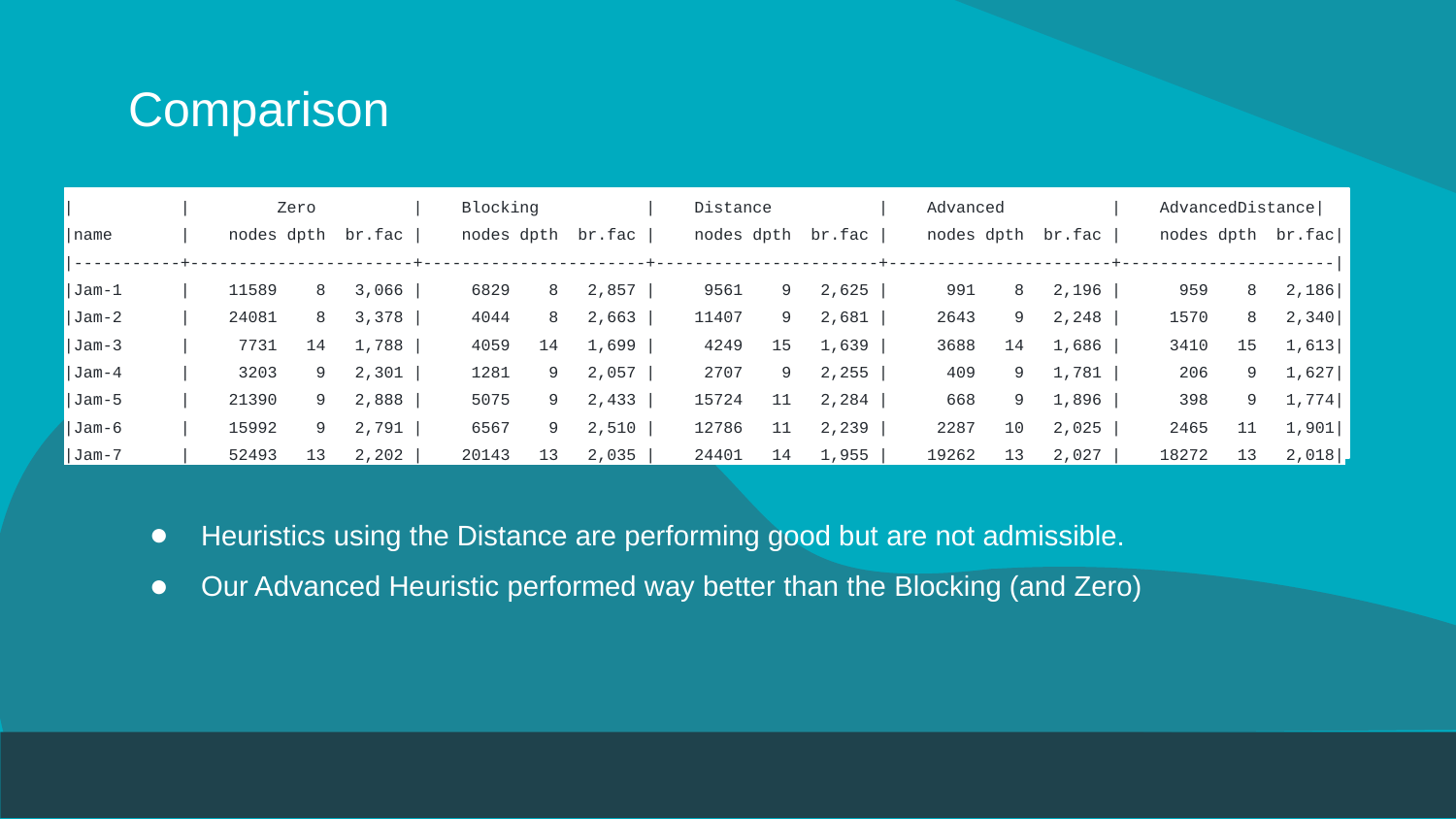

# Comparison
|           |         Zero          |    Blocking           |    Distance           |    Advanced           |    AdvancedDistance|
|name       |    nodes dpth  br.fac |    nodes dpth  br.fac |    nodes dpth  br.fac |    nodes dpth  br.fac |    nodes dpth  br.fac|
|-----------+-----------------------+-----------------------+-----------------------+-----------------------+----------------------|
|Jam-1      |    11589    8   3,066 |     6829    8   2,857 |     9561    9   2,625 |      991    8   2,196 |      959    8   2,186|
|Jam-2      |    24081    8   3,378 |     4044    8   2,663 |    11407    9   2,681 |     2643    9   2,248 |     1570    8   2,340|
|Jam-3      |     7731   14   1,788 |     4059   14   1,699 |     4249   15   1,639 |     3688   14   1,686 |     3410   15   1,613|
|Jam-4      |     3203    9   2,301 |     1281    9   2,057 |     2707    9   2,255 |      409    9   1,781 |      206    9   1,627|
|Jam-5      |    21390    9   2,888 |     5075    9   2,433 |    15724   11   2,284 |      668    9   1,896 |      398    9   1,774|
|Jam-6      |    15992    9   2,791 |     6567    9   2,510 |    12786   11   2,239 |     2287   10   2,025 |     2465   11   1,901|
|Jam-7      |    52493   13   2,202 |    20143   13   2,035 |    24401   14   1,955 |    19262   13   2,027 |    18272   13   2,018|

Heuristics using the Distance are performing good but are not admissible.
Our Advanced Heuristic performed way better than the Blocking (and Zero)